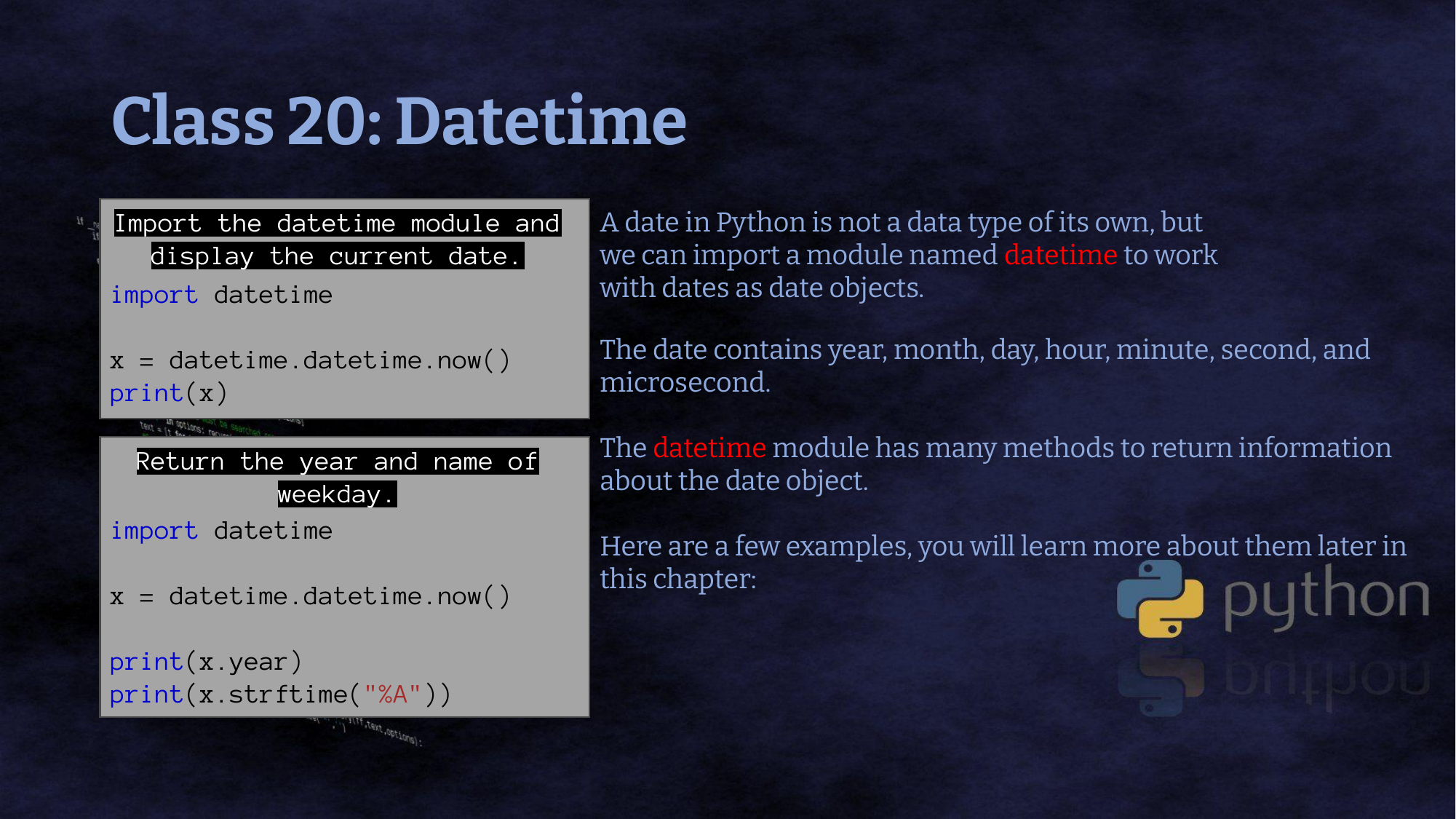

# Class 20: Datetime
A date in Python is not a data type of its own, but we can import a module named datetime to work with dates as date objects.

import datetime
x = datetime.datetime.now()
print(x)
Import the datetime module and display the current date.
The date contains year, month, day, hour, minute, second, and microsecond.

The datetime module has many methods to return information about the date object.

Here are a few examples, you will learn more about them later in this chapter:

import datetime
x = datetime.datetime.now()
print(x.year)
print(x.strftime("%A"))
Return the year and name of weekday.